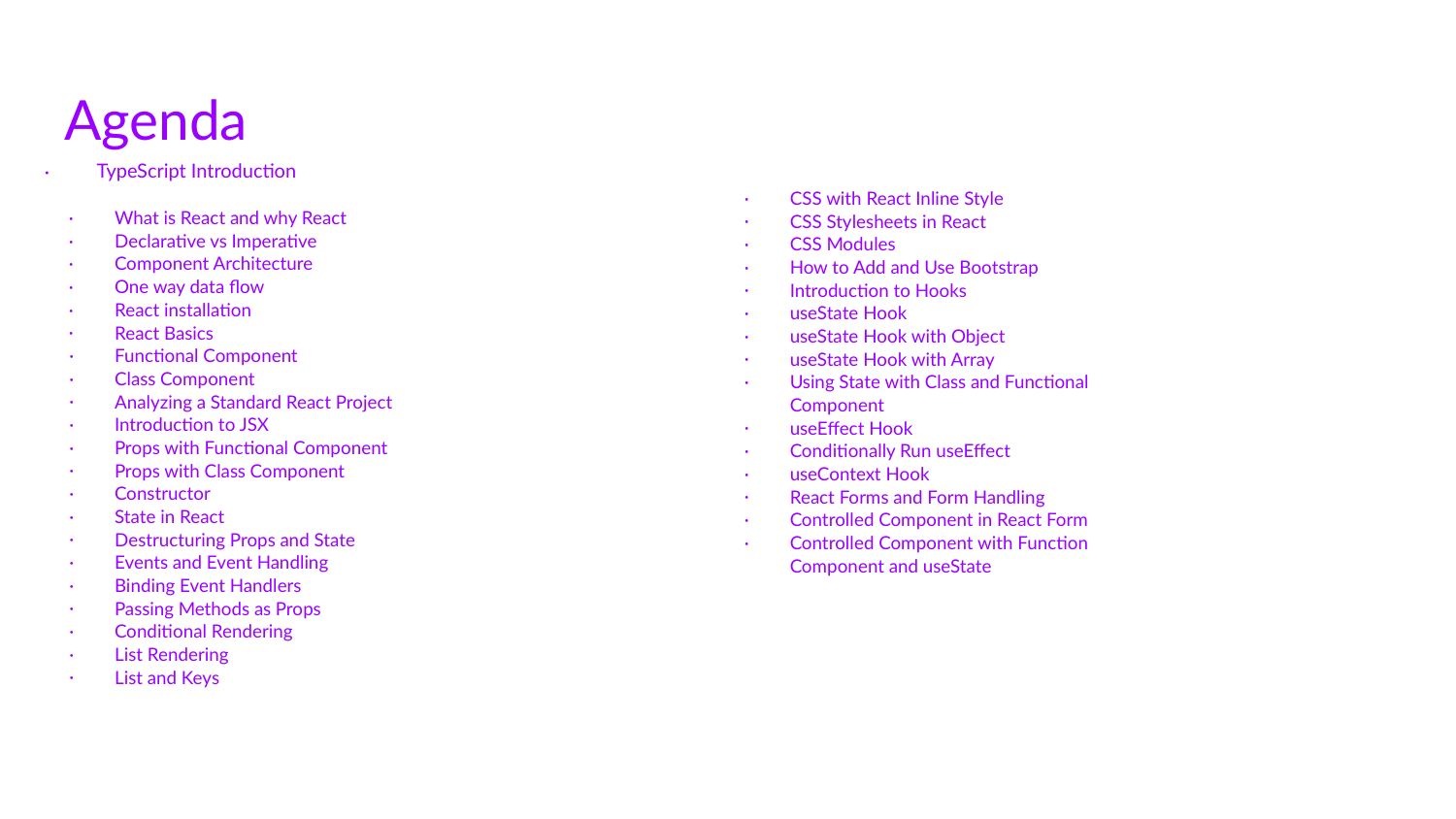

# Agenda
TypeScript Introduction

What is React and why React
Declarative vs Imperative
Component Architecture
One way data flow
React installation
React Basics
Functional Component
Class Component
Analyzing a Standard React Project
Introduction to JSX
Props with Functional Component
Props with Class Component
Constructor
State in React
Destructuring Props and State
Events and Event Handling
Binding Event Handlers
Passing Methods as Props
Conditional Rendering
List Rendering
List and Keys

CSS with React Inline Style
CSS Stylesheets in React
CSS Modules
How to Add and Use Bootstrap
Introduction to Hooks
useState Hook
useState Hook with Object
useState Hook with Array
Using State with Class and Functional Component
useEffect Hook
Conditionally Run useEffect
useContext Hook
React Forms and Form Handling
Controlled Component in React Form
Controlled Component with Function Component and useState